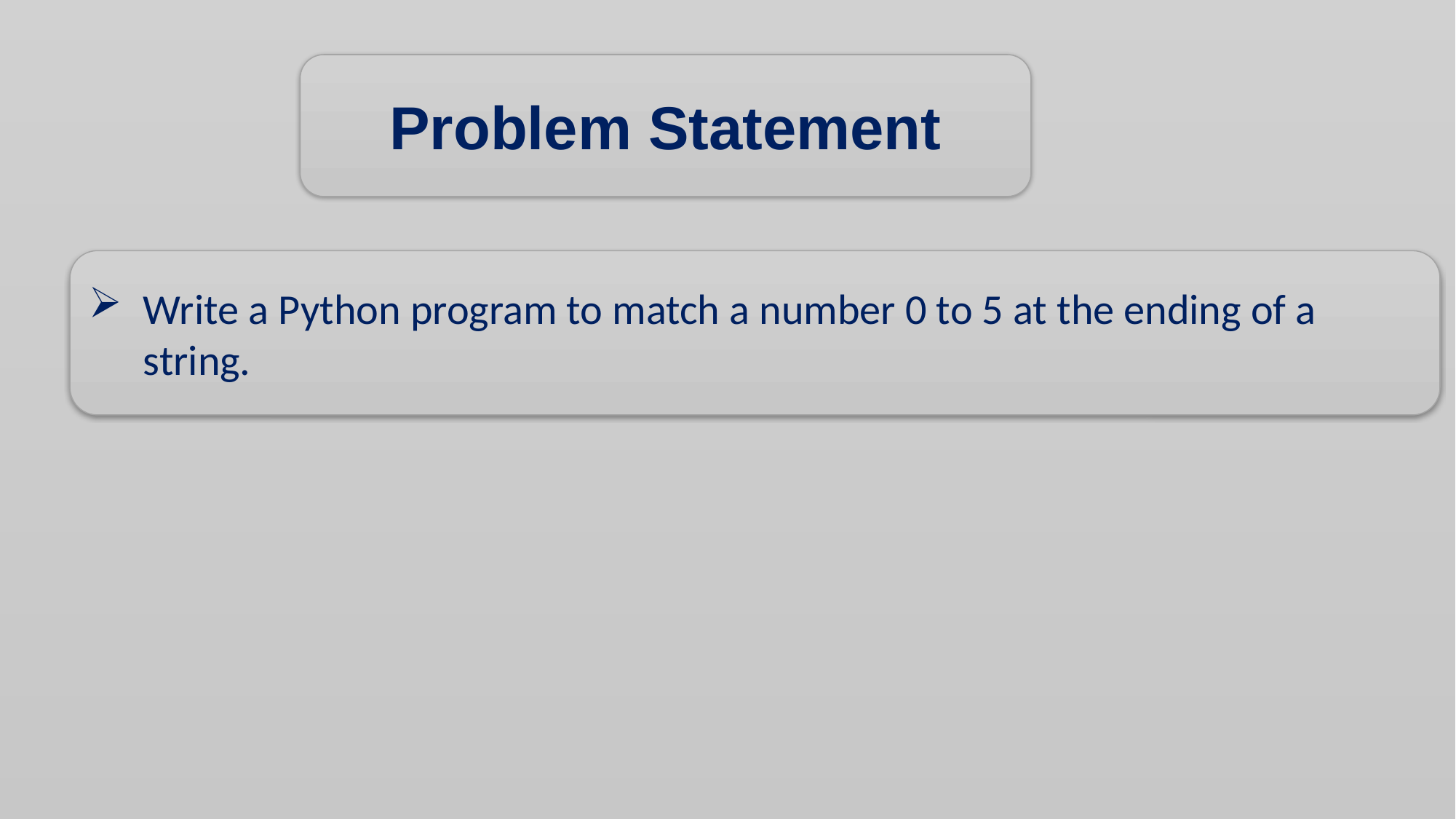

Problem Statement
Write a Python program to match a number 0 to 5 at the ending of a string.